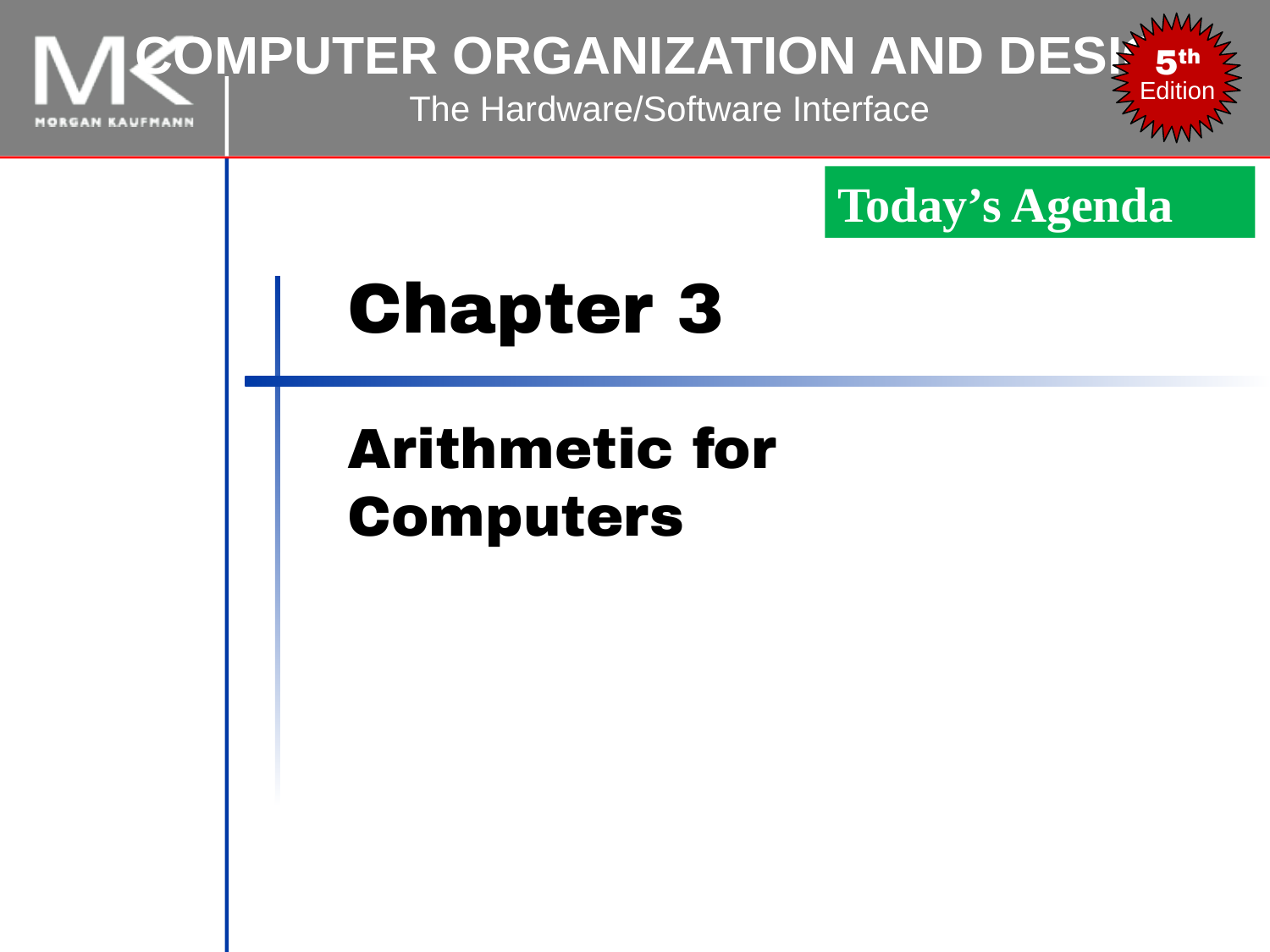

Today’s Agenda
# Chapter 3
Arithmetic for Computers